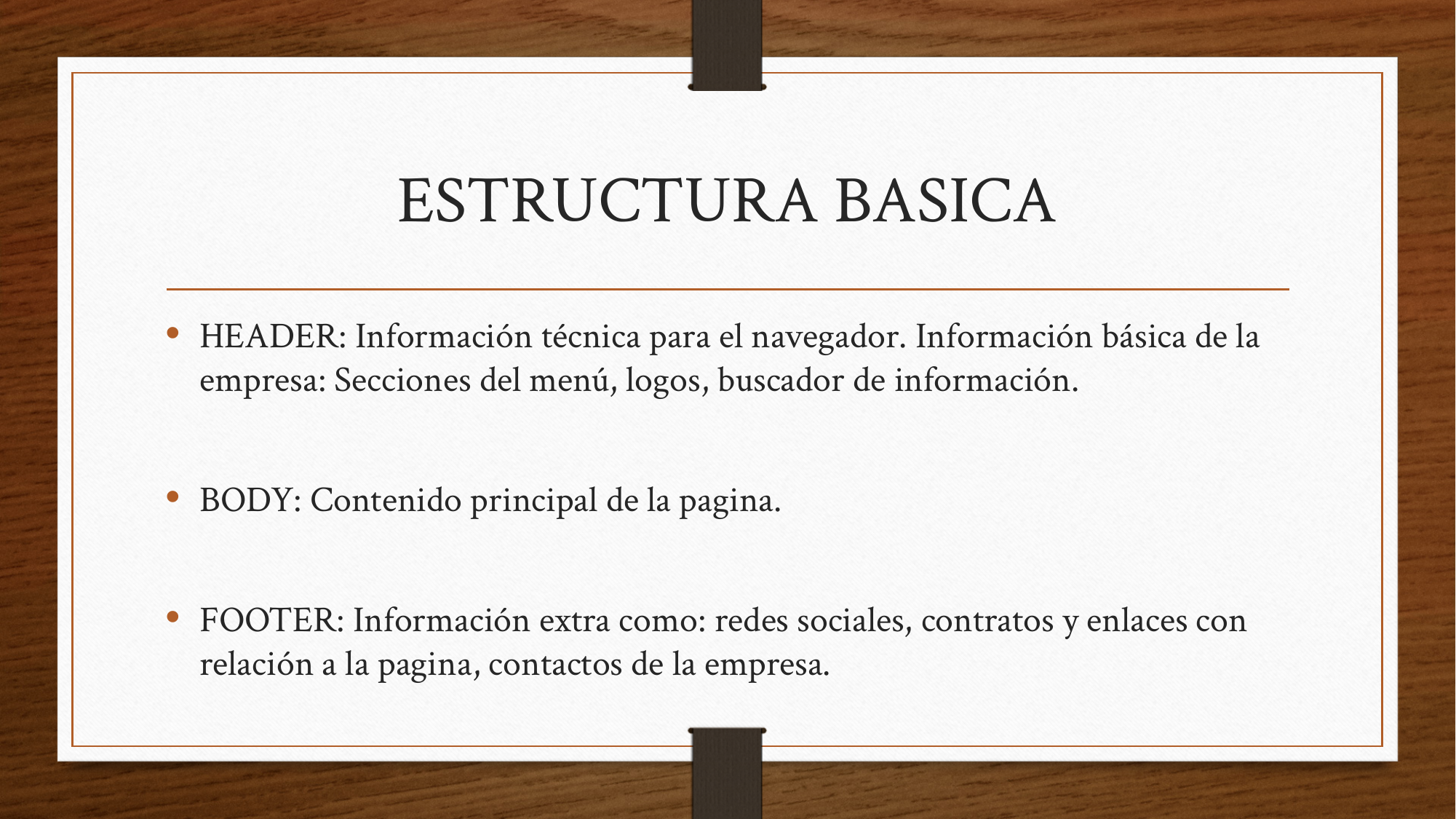

# ESTRUCTURA BASICA
HEADER: Información técnica para el navegador. Información básica de la empresa: Secciones del menú, logos, buscador de información.

BODY: Contenido principal de la pagina.

FOOTER: Información extra como: redes sociales, contratos y enlaces con relación a la pagina, contactos de la empresa.